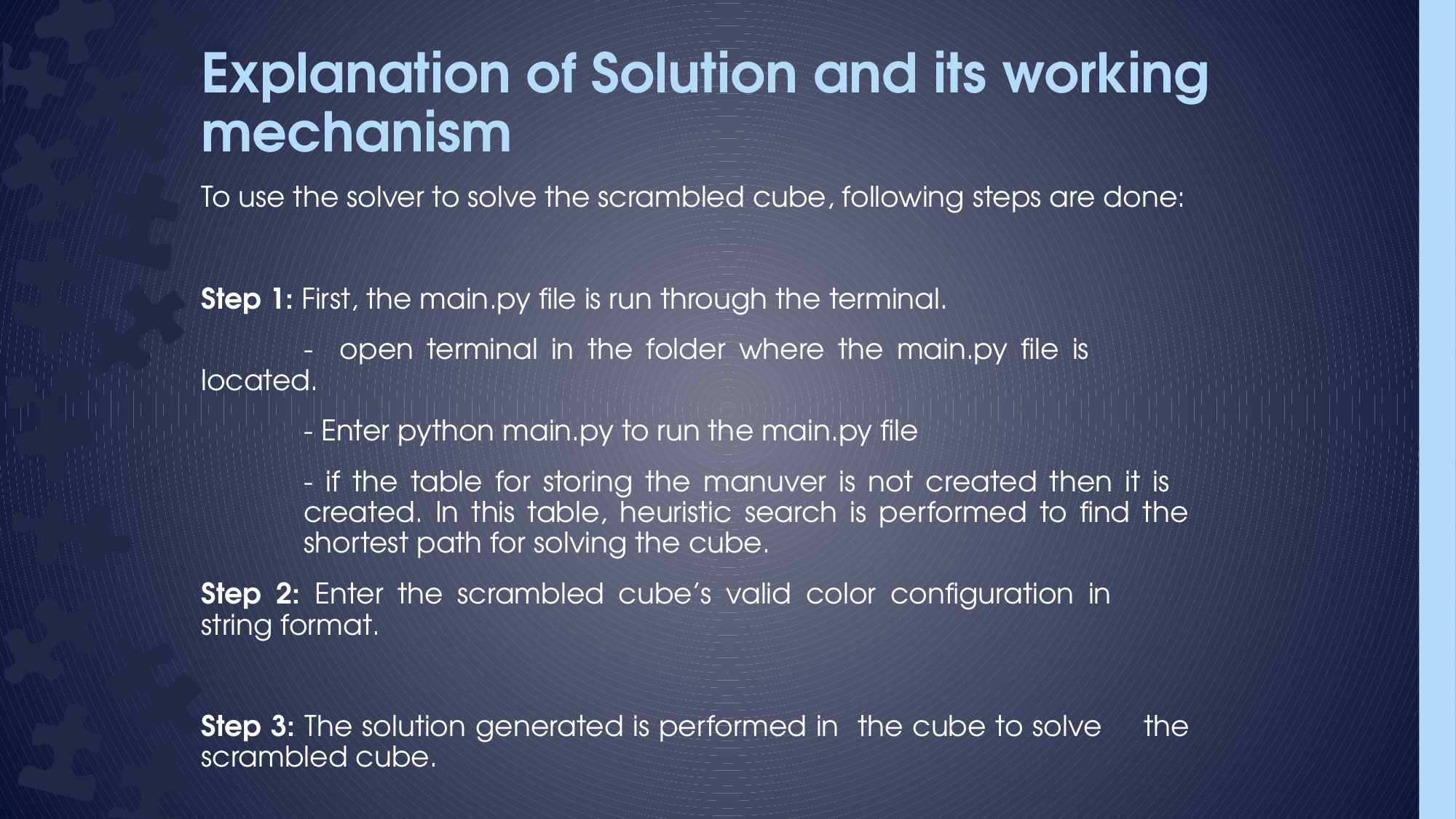

# Explanation of Solution and its working mechanism
To use the solver to solve the scrambled cube, following steps are done:

Step 1: First, the main.py file is run through the terminal.
	-  open terminal in the folder where the main.py file is 		located.
	- Enter python main.py to run the main.py file
	- if the table for storing the manuver is not created then it is 	 	created. In this table, heuristic search is performed to find the 	shortest path for solving the cube.
Step 2: Enter the scrambled cube’s valid color configuration in 	string format.

Step 3: The solution generated is performed in  the cube to solve 	the scrambled cube.